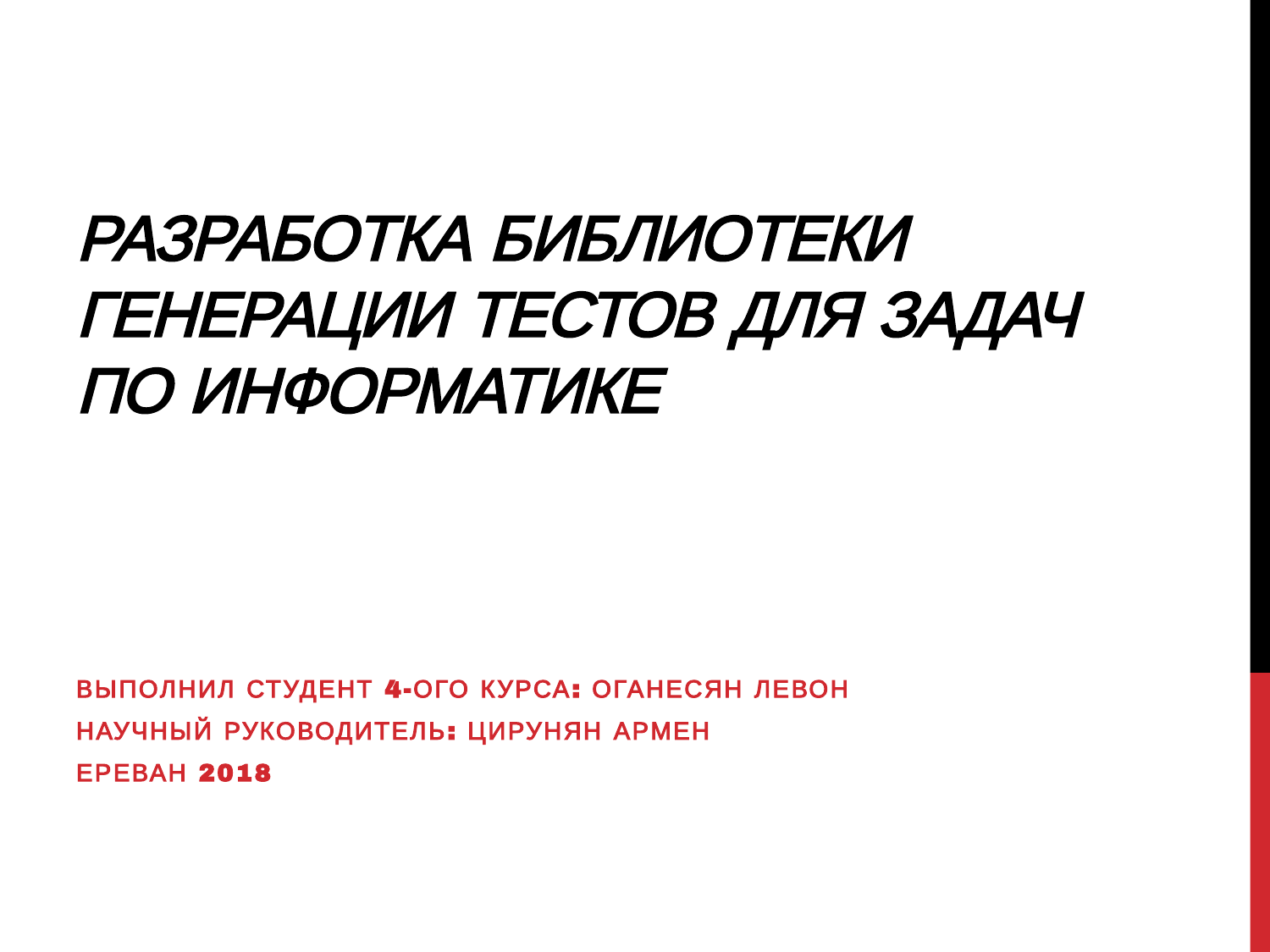

# Разработка библиотеки генерации тестов для задач по информатике
Выполнил студент 4-ого курса: Оганесян Левон
Научный руководитель: Цирунян Армен
Ереван 2018